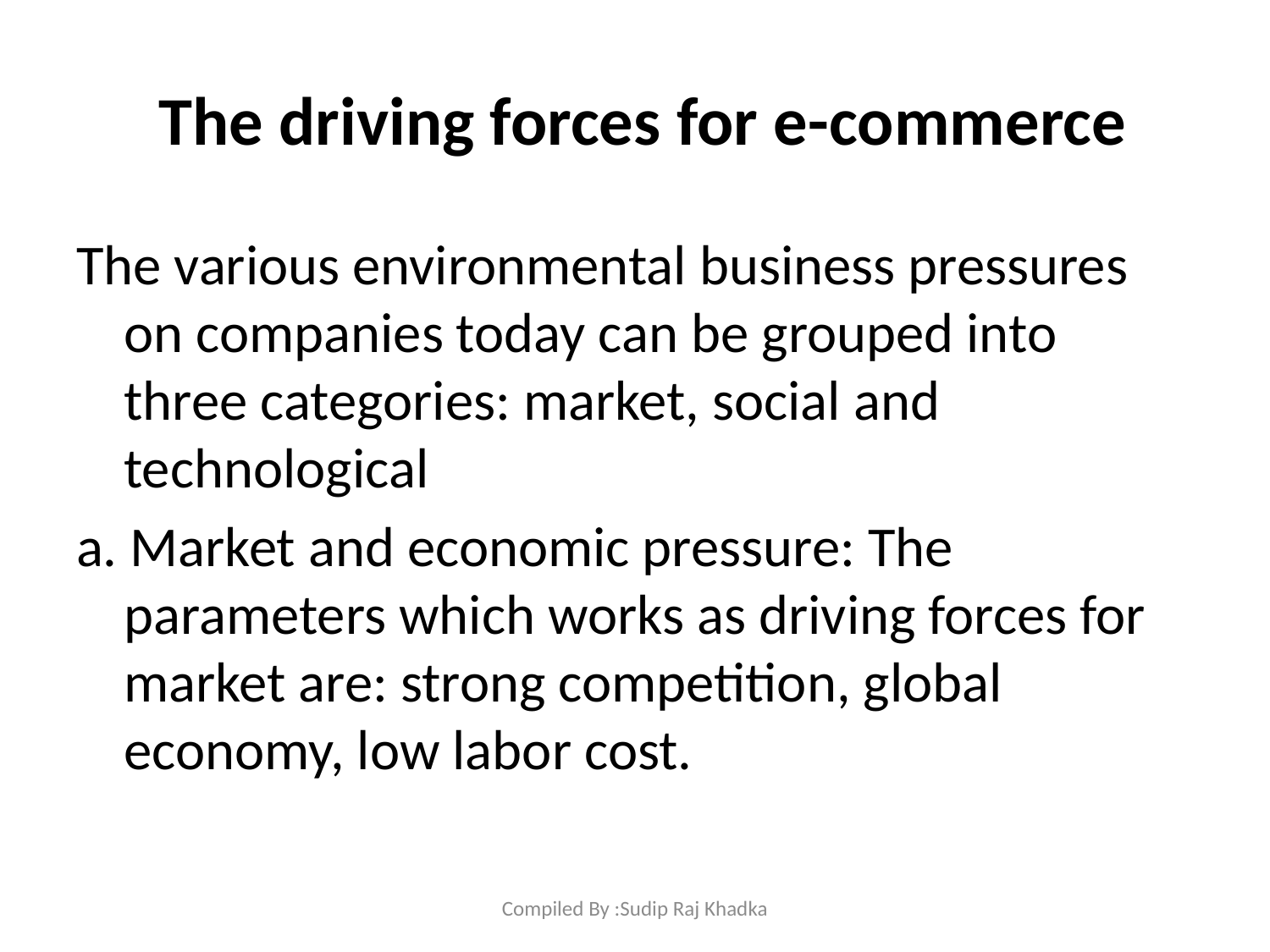

# The driving forces for e-commerce
The various environmental business pressures on companies today can be grouped into three categories: market, social and technological
a. Market and economic pressure: The parameters which works as driving forces for market are: strong competition, global economy, low labor cost.
Compiled By :Sudip Raj Khadka